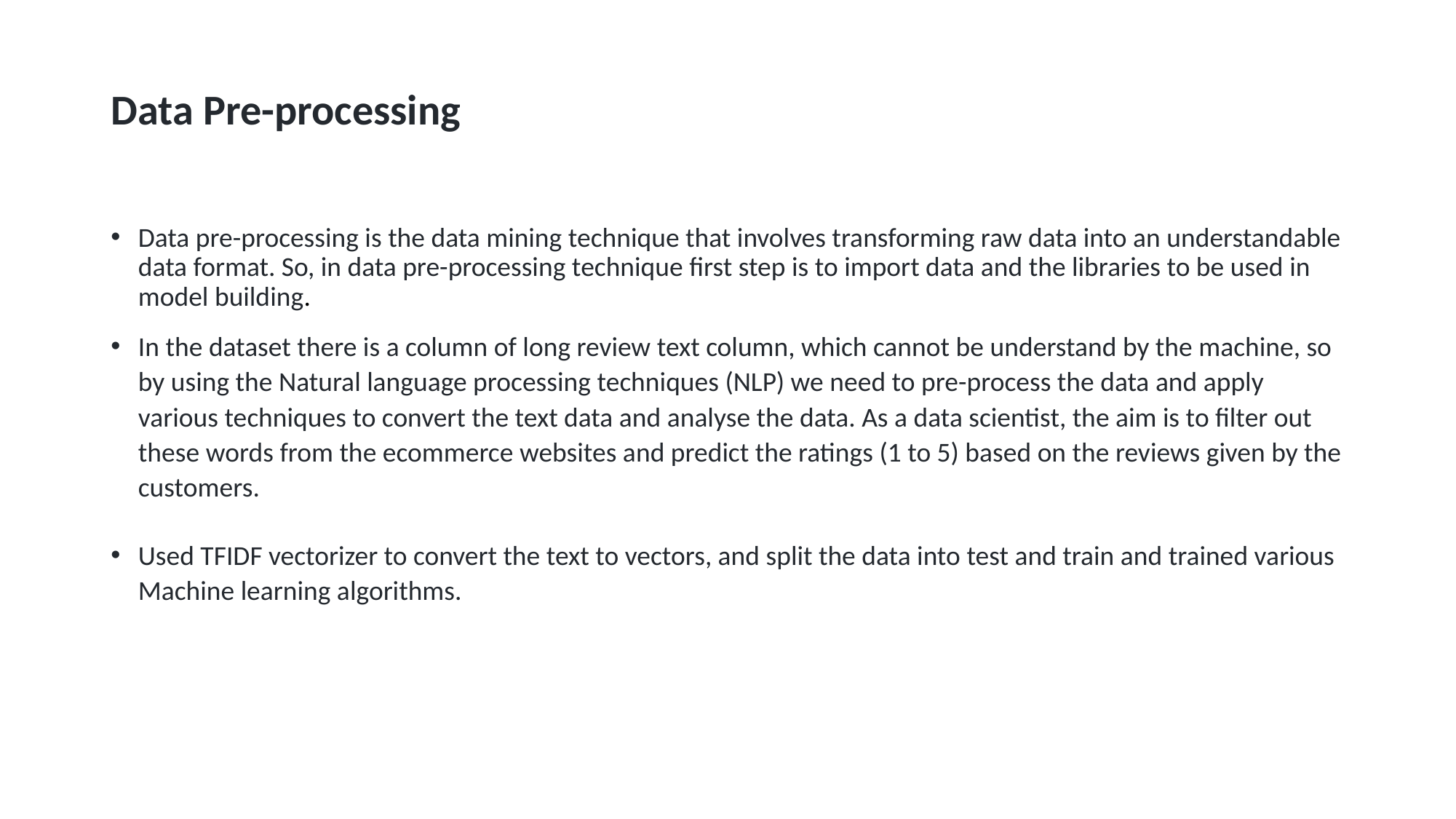

# Data Pre-processing
Data pre-processing is the data mining technique that involves transforming raw data into an understandable data format. So, in data pre-processing technique first step is to import data and the libraries to be used in model building.
In the dataset there is a column of long review text column, which cannot be understand by the machine, so by using the Natural language processing techniques (NLP) we need to pre-process the data and apply various techniques to convert the text data and analyse the data. As a data scientist, the aim is to filter out these words from the ecommerce websites and predict the ratings (1 to 5) based on the reviews given by the customers.
Used TFIDF vectorizer to convert the text to vectors, and split the data into test and train and trained various Machine learning algorithms.